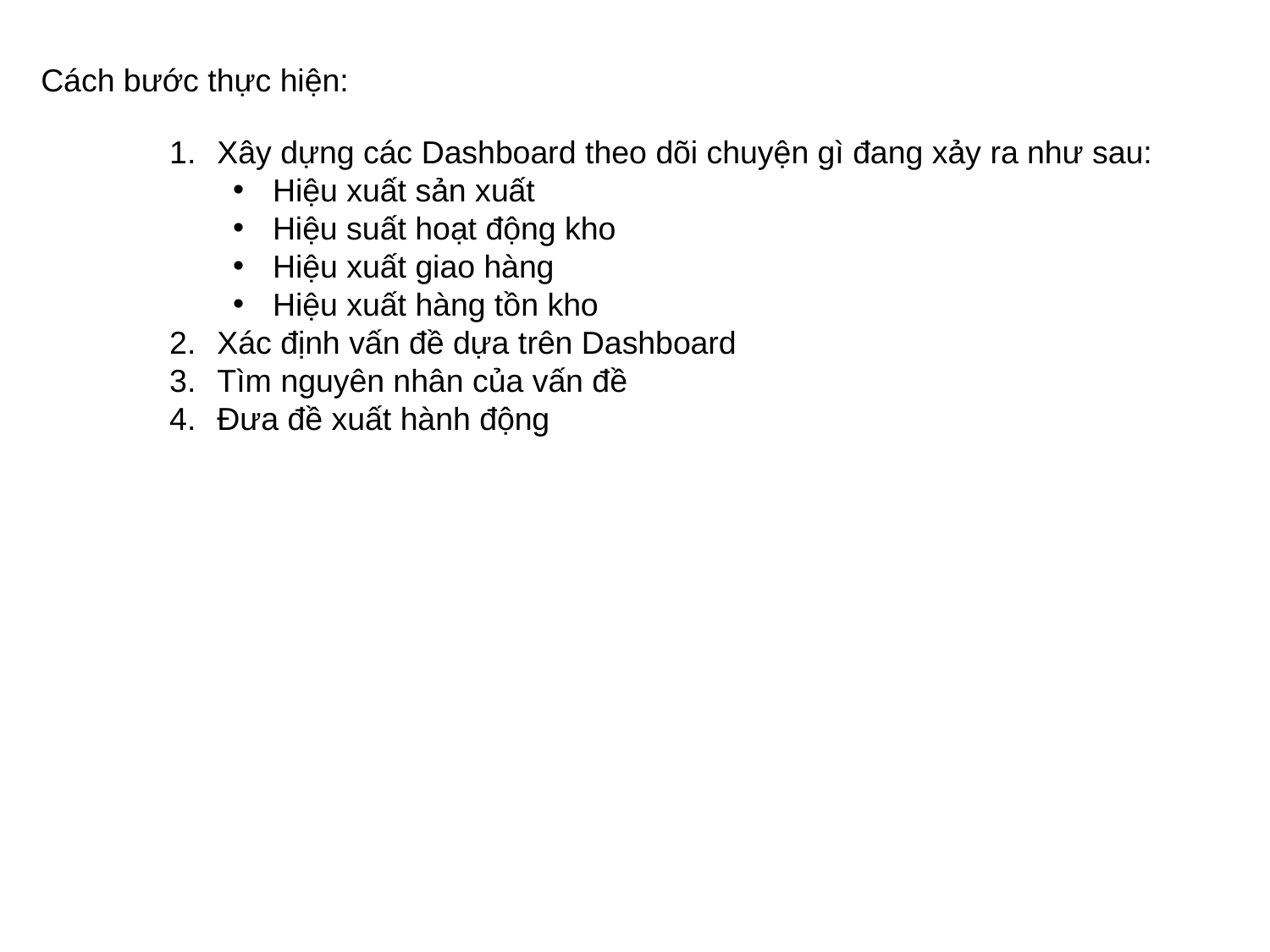

Cách bước thực hiện:
Xây dựng các Dashboard theo dõi chuyện gì đang xảy ra như sau:
Hiệu xuất sản xuất
Hiệu suất hoạt động kho
Hiệu xuất giao hàng
Hiệu xuất hàng tồn kho
Xác định vấn đề dựa trên Dashboard
Tìm nguyên nhân của vấn đề
Đưa đề xuất hành động